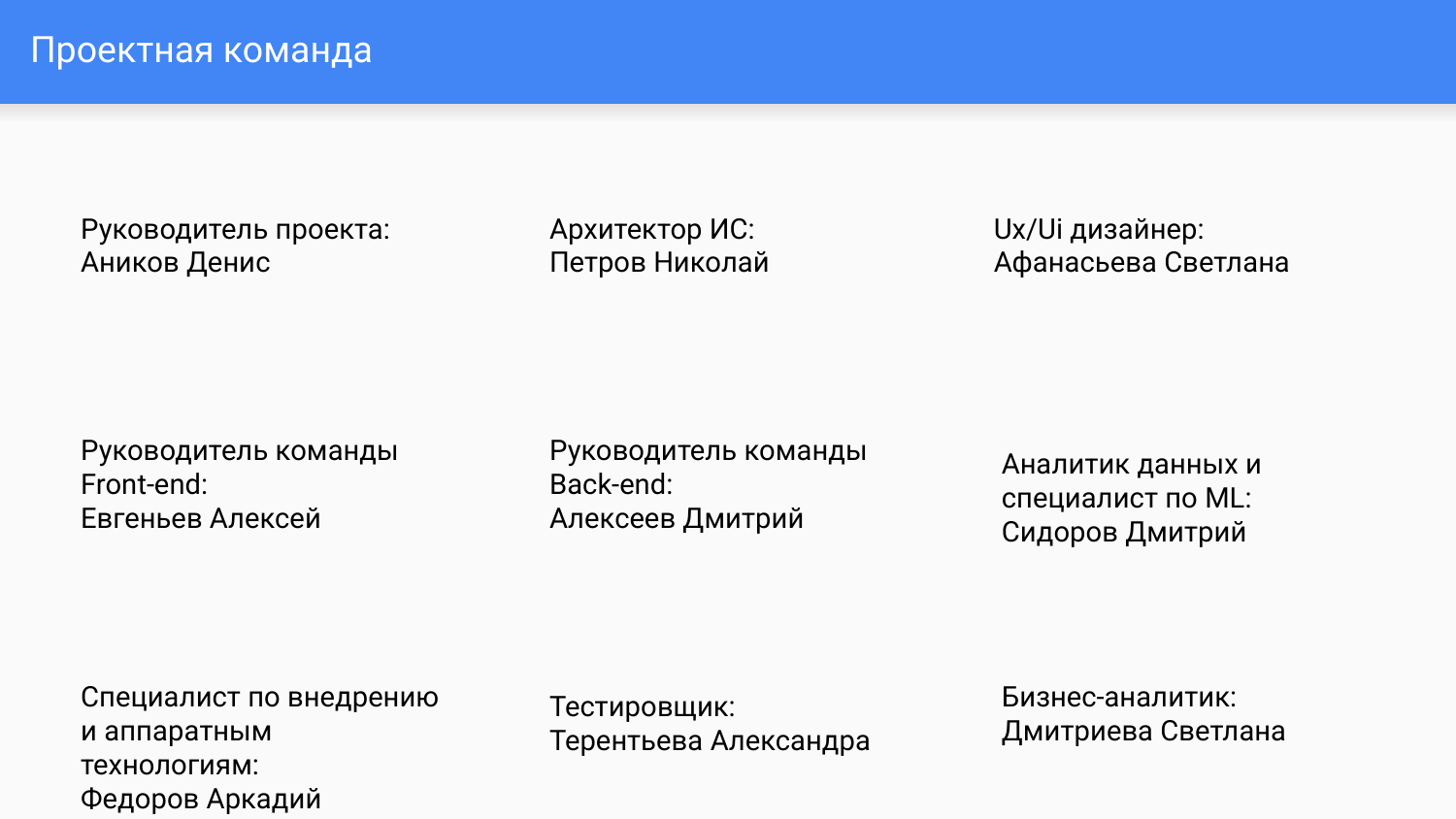

# Проектная команда
Руководитель проекта:
Аников Денис
Архитектор ИС:
Петров Николай
Ux/Ui дизайнер:
Афанасьева Светлана
Руководитель команды Front-end:
Евгеньев Алексей
Руководитель команды Back-end:
Алексеев Дмитрий
Аналитик данных и специалист по ML:
Сидоров Дмитрий
Специалист по внедрению и аппаратным технологиям:
Федоров Аркадий
Бизнес-аналитик:
Дмитриева Светлана
Тестировщик:
Терентьева Александра